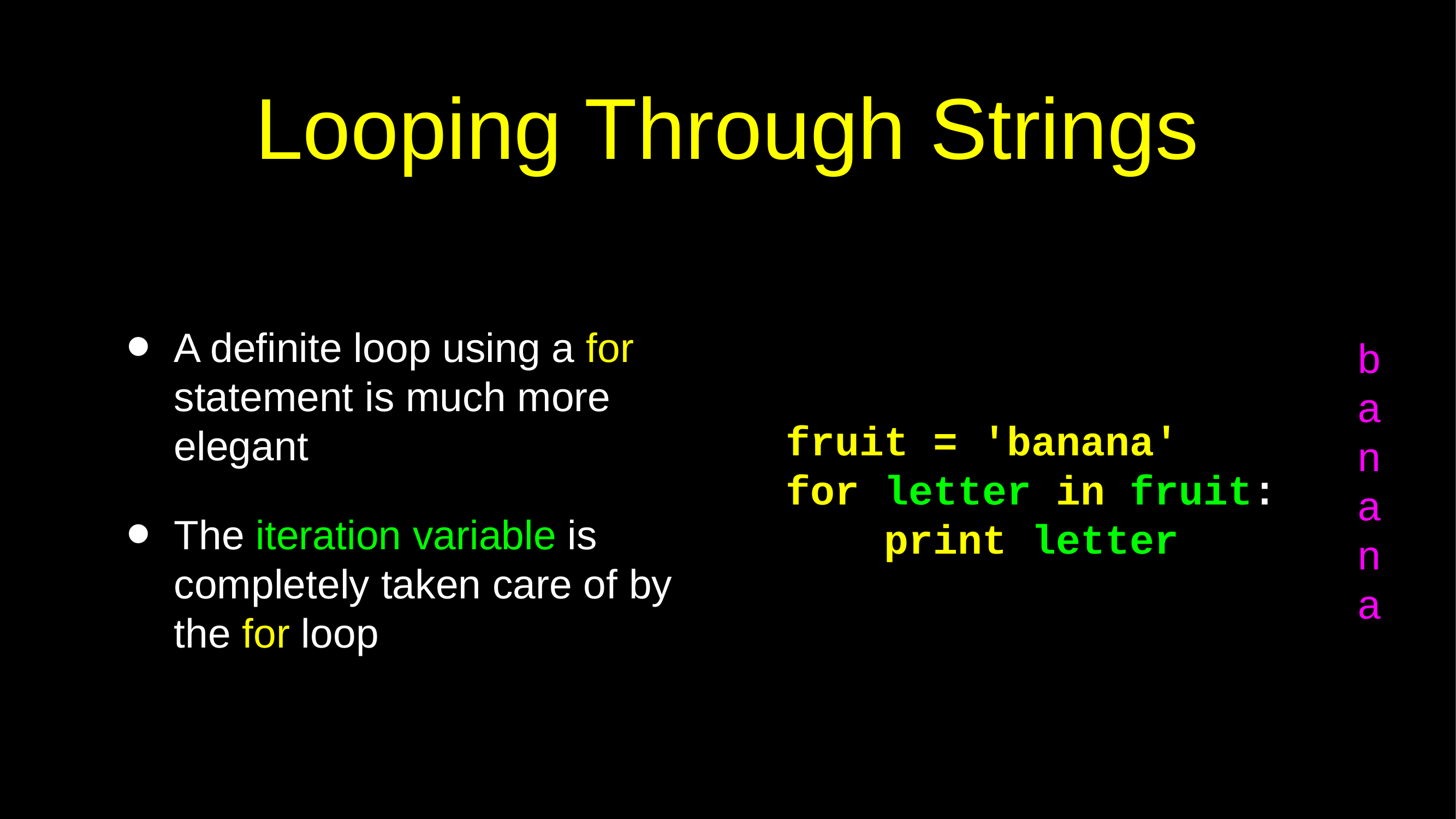

# Looping Through Strings
A definite loop using a for statement is much more elegant
The iteration variable is completely taken care of by the for loop
b
a
n
a
n
a
fruit = 'banana'
for letter in fruit:
    print letter